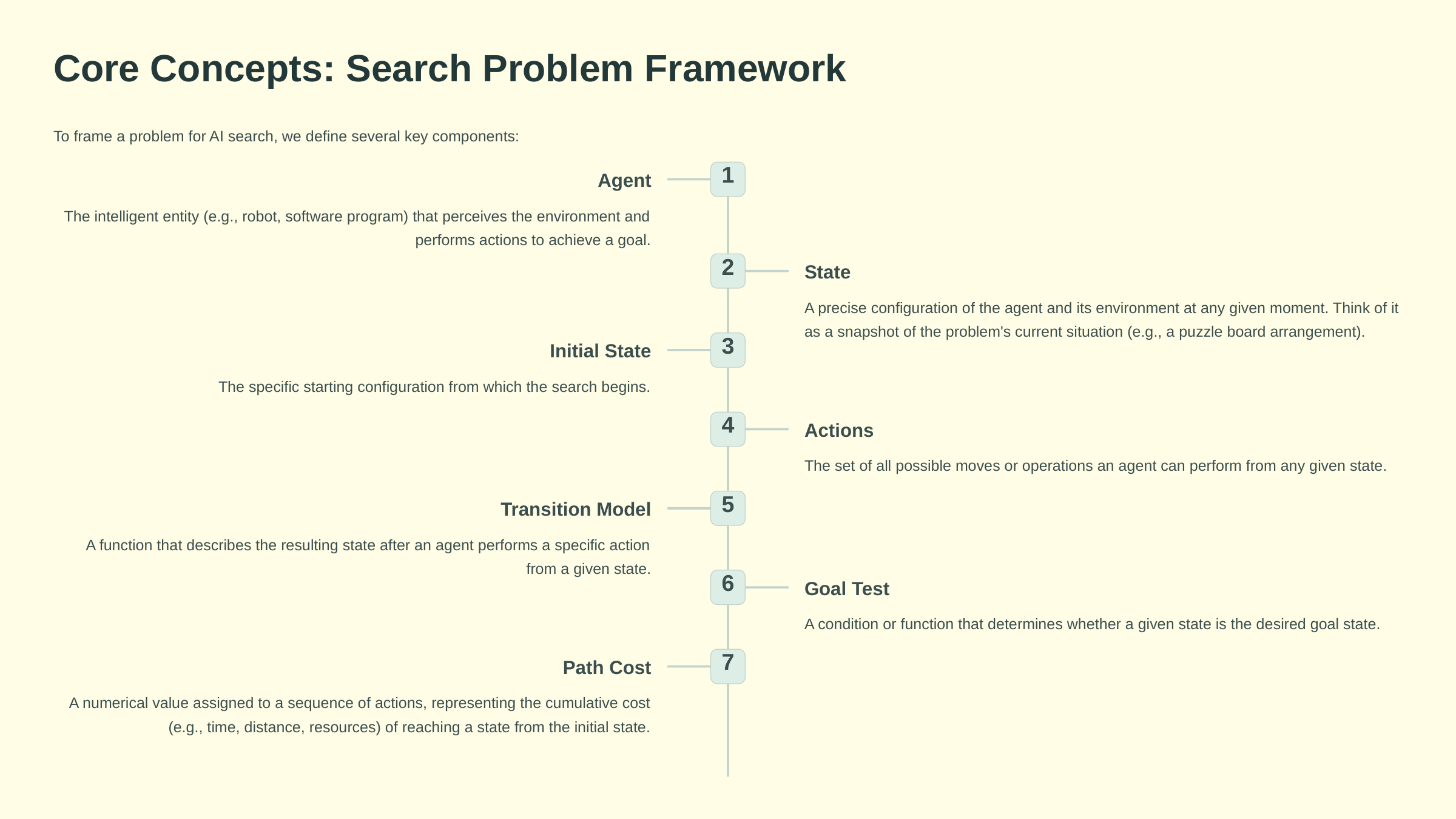

Core Concepts: Search Problem Framework
To frame a problem for AI search, we define several key components:

1
Agent

The intelligent entity (e.g., robot, software program) that perceives the environment and performs actions to achieve a goal.

2
State

A precise configuration of the agent and its environment at any given moment. Think of it as a snapshot of the problem's current situation (e.g., a puzzle board arrangement).

3
Initial State

The specific starting configuration from which the search begins.

4
Actions

The set of all possible moves or operations an agent can perform from any given state.

5
Transition Model

A function that describes the resulting state after an agent performs a specific action from a given state.

6
Goal Test

A condition or function that determines whether a given state is the desired goal state.

7
Path Cost

A numerical value assigned to a sequence of actions, representing the cumulative cost (e.g., time, distance, resources) of reaching a state from the initial state.